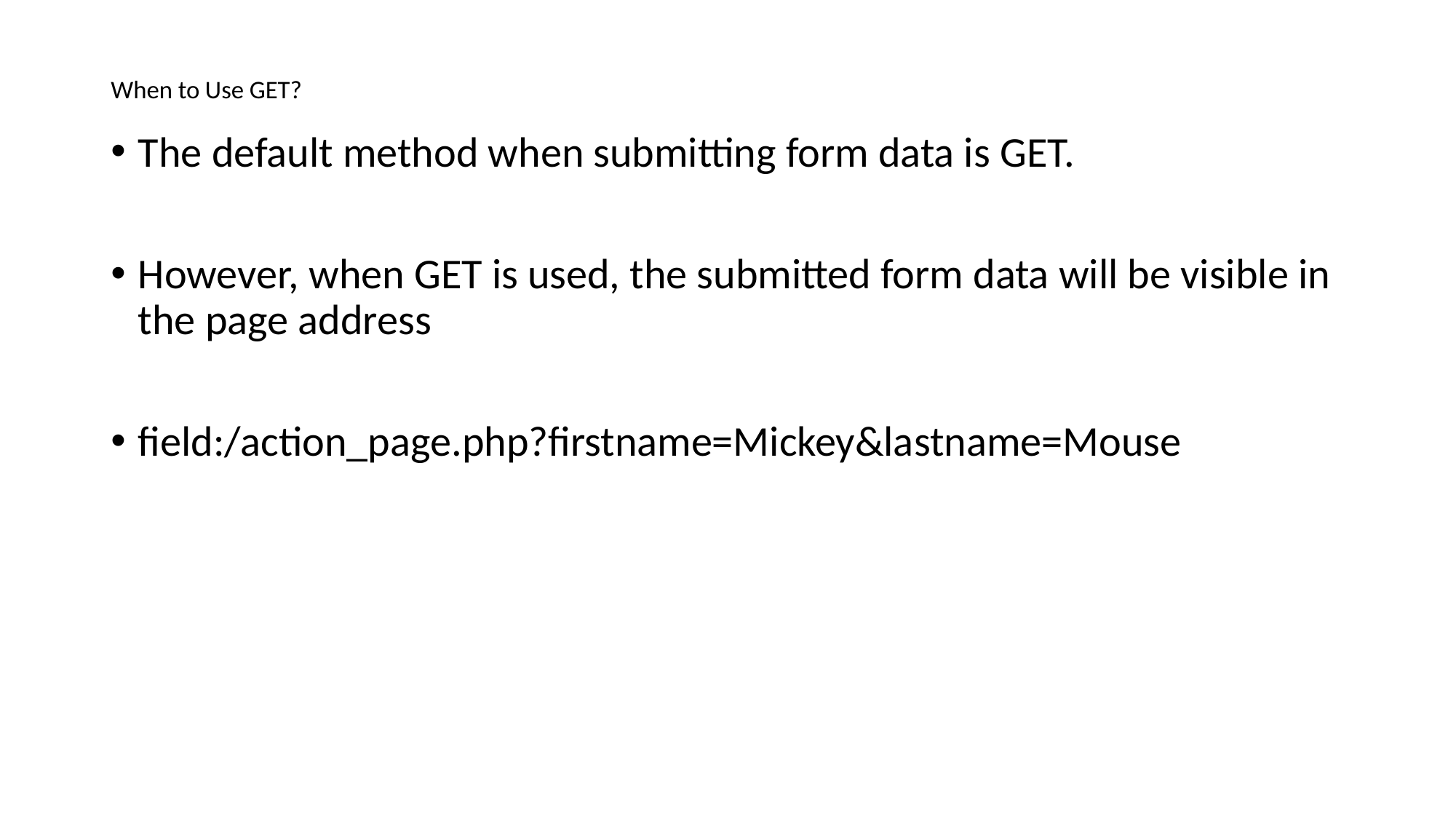

# When to Use GET?
The default method when submitting form data is GET.

However, when GET is used, the submitted form data will be visible in the page address

field:/action_page.php?firstname=Mickey&lastname=Mouse